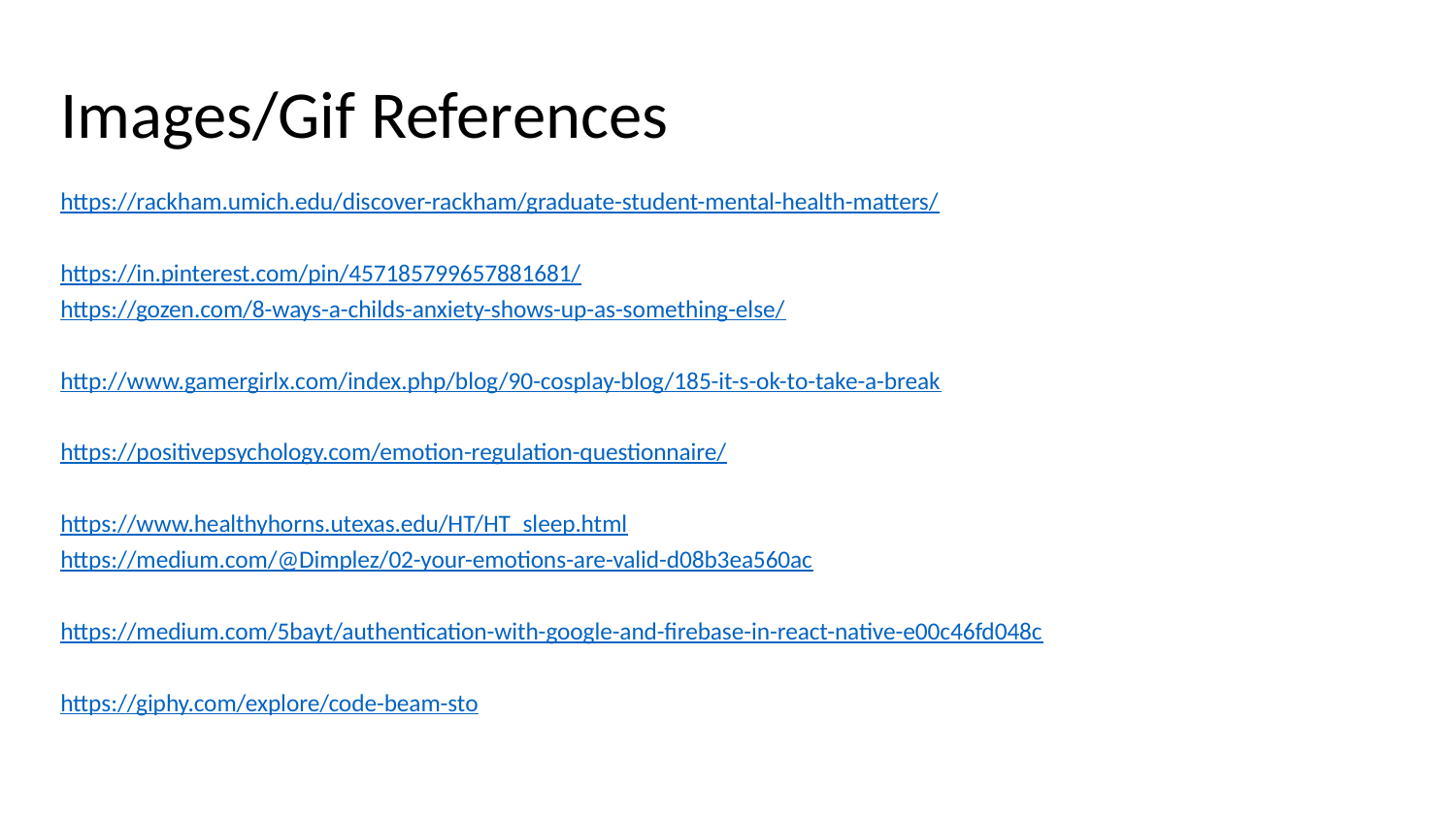

# Images/Gif References
https://rackham.umich.edu/discover-rackham/graduate-student-mental-health-matters/

https://in.pinterest.com/pin/457185799657881681/
https://gozen.com/8-ways-a-childs-anxiety-shows-up-as-something-else/

http://www.gamergirlx.com/index.php/blog/90-cosplay-blog/185-it-s-ok-to-take-a-break

https://positivepsychology.com/emotion-regulation-questionnaire/

https://www.healthyhorns.utexas.edu/HT/HT_sleep.html
https://medium.com/@Dimplez/02-your-emotions-are-valid-d08b3ea560ac

https://medium.com/5bayt/authentication-with-google-and-firebase-in-react-native-e00c46fd048c

https://giphy.com/explore/code-beam-sto